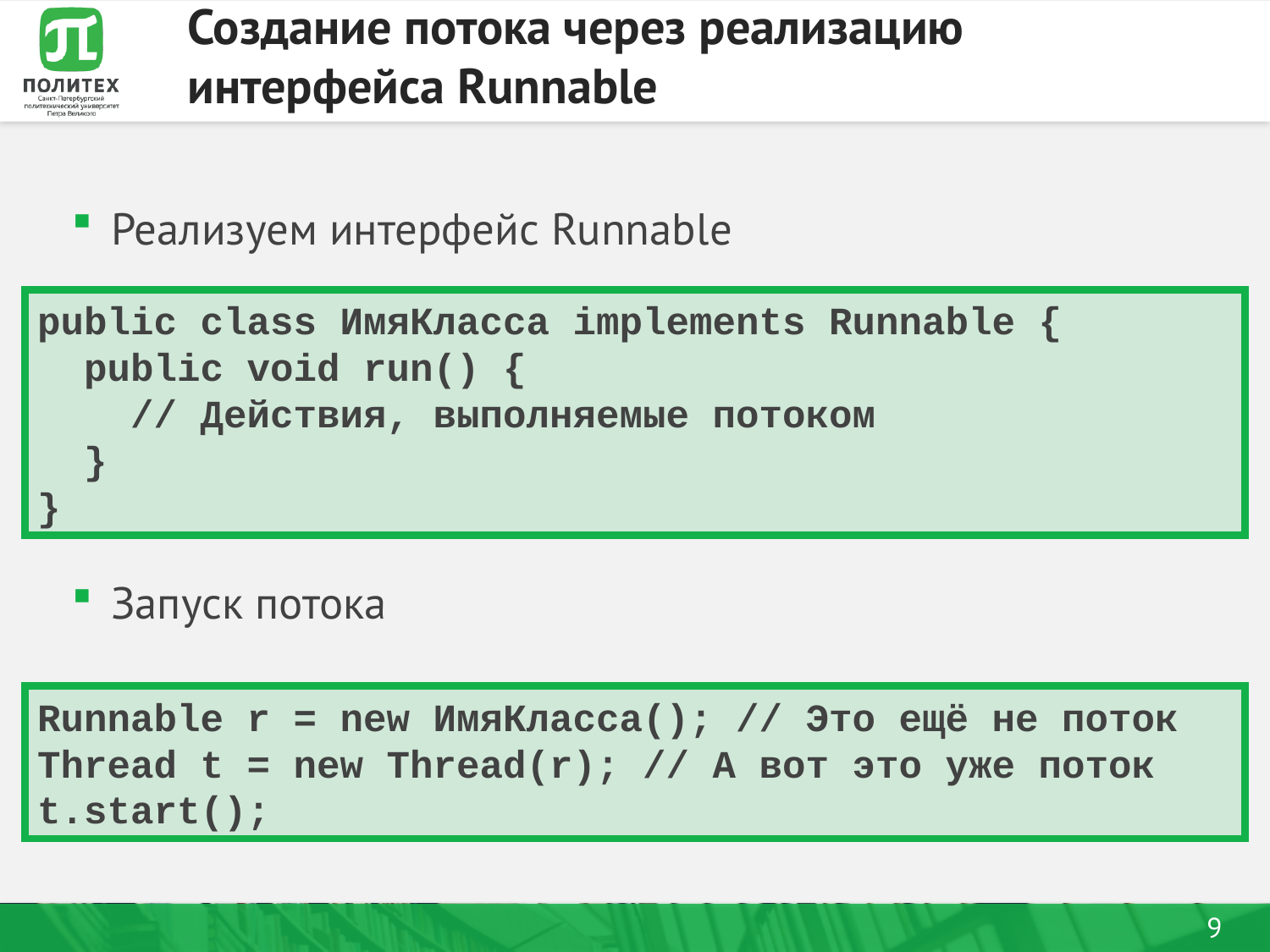

# Создание потока через реализацию интерфейса Runnable
Реализуем интерфейс Runnable

Запуск потока

public class ИмяКласса implements Runnable {
  public void run() {
    // Действия, выполняемые потоком
  }
}
Runnable r = new ИмяКласса(); // Это ещё не поток
Thread t = new Thread(r); // А вот это уже поток
t.start();